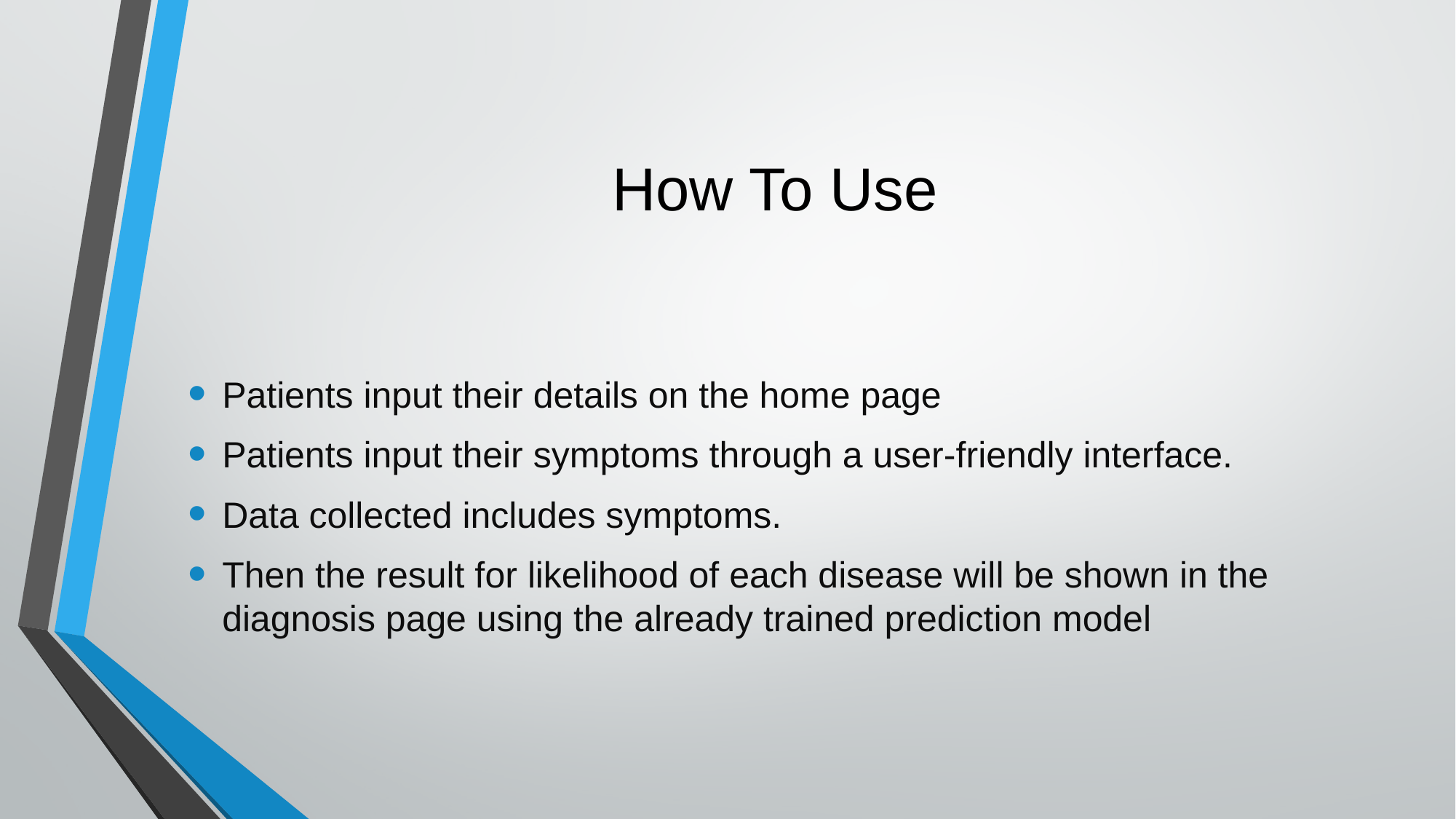

# How To Use

Patients input their details on the home page
Patients input their symptoms through a user-friendly interface.
Data collected includes symptoms.
Then the result for likelihood of each disease will be shown in the diagnosis page using the already trained prediction model